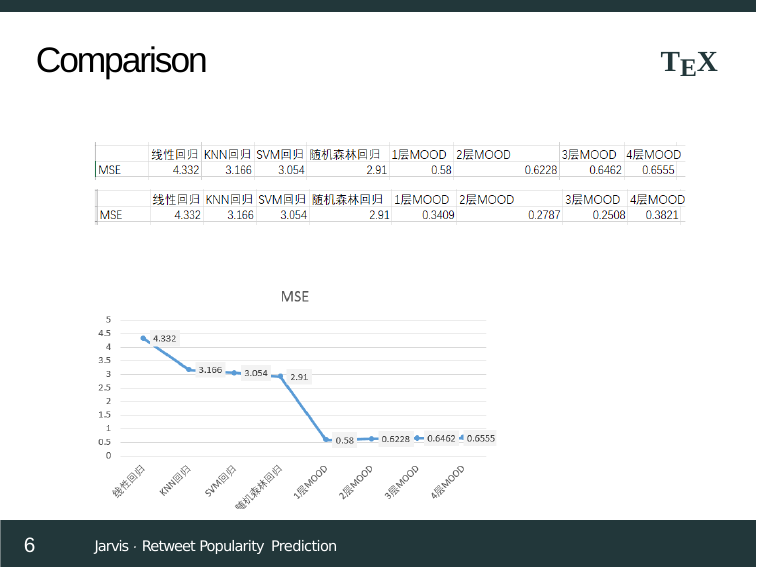

TEX
Comparison

6
Jarvis · Retweet Popularity Prediction